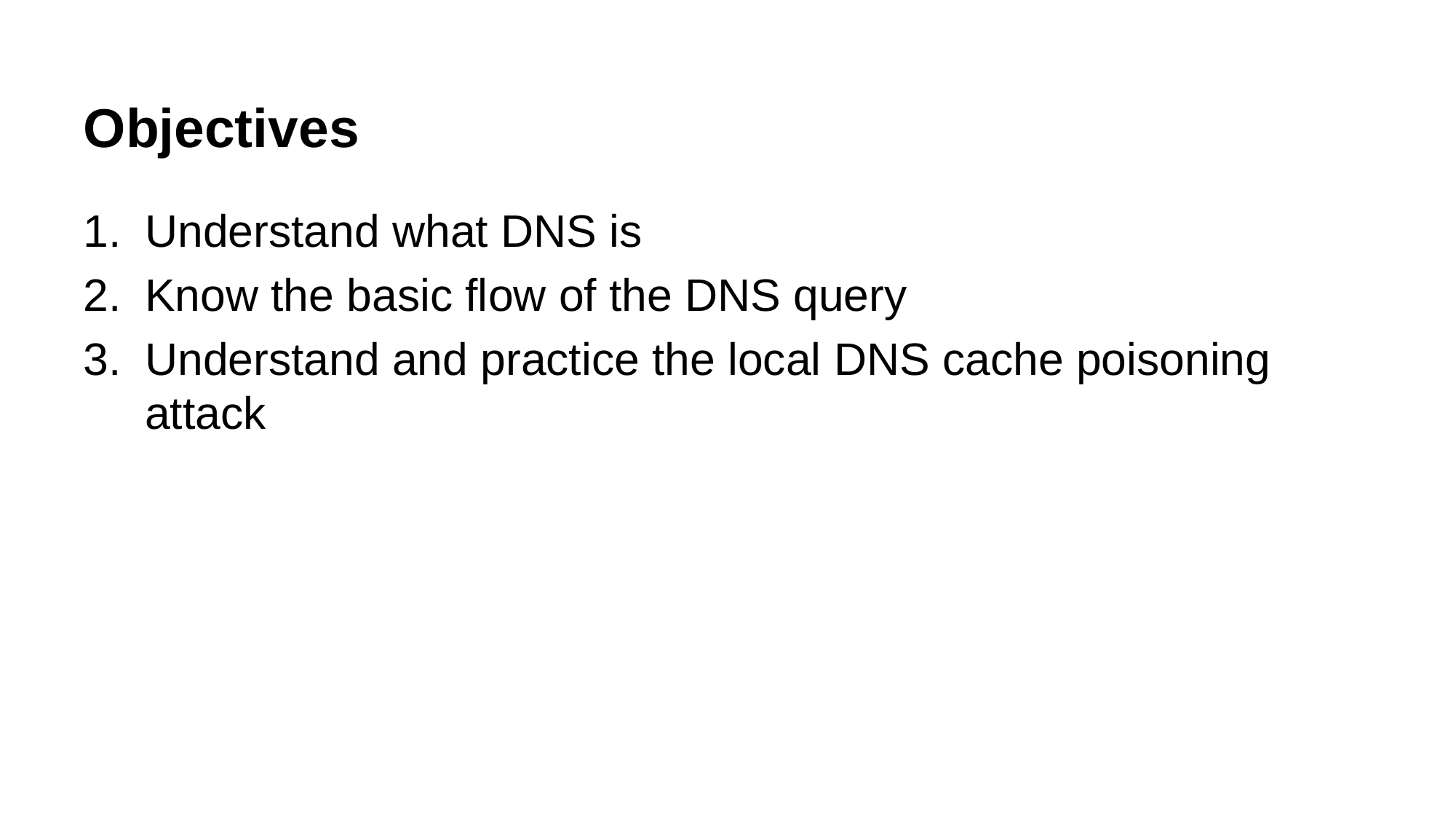

# Objectives
Understand what DNS is
Know the basic flow of the DNS query
Understand and practice the local DNS cache poisoning attack